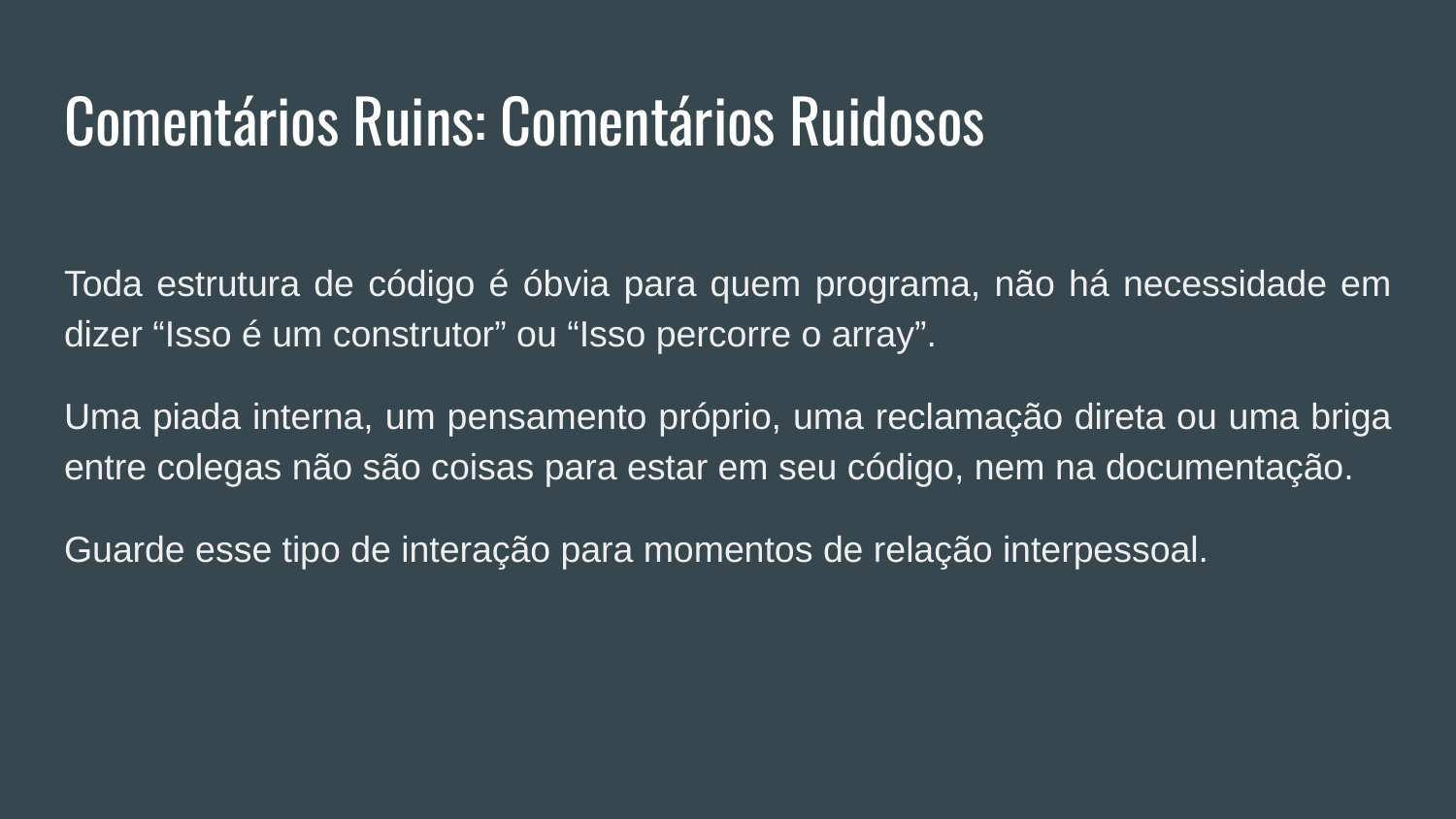

# Comentários Ruins: Comentários Ruidosos
Toda estrutura de código é óbvia para quem programa, não há necessidade em dizer “Isso é um construtor” ou “Isso percorre o array”.
Uma piada interna, um pensamento próprio, uma reclamação direta ou uma briga entre colegas não são coisas para estar em seu código, nem na documentação.
Guarde esse tipo de interação para momentos de relação interpessoal.